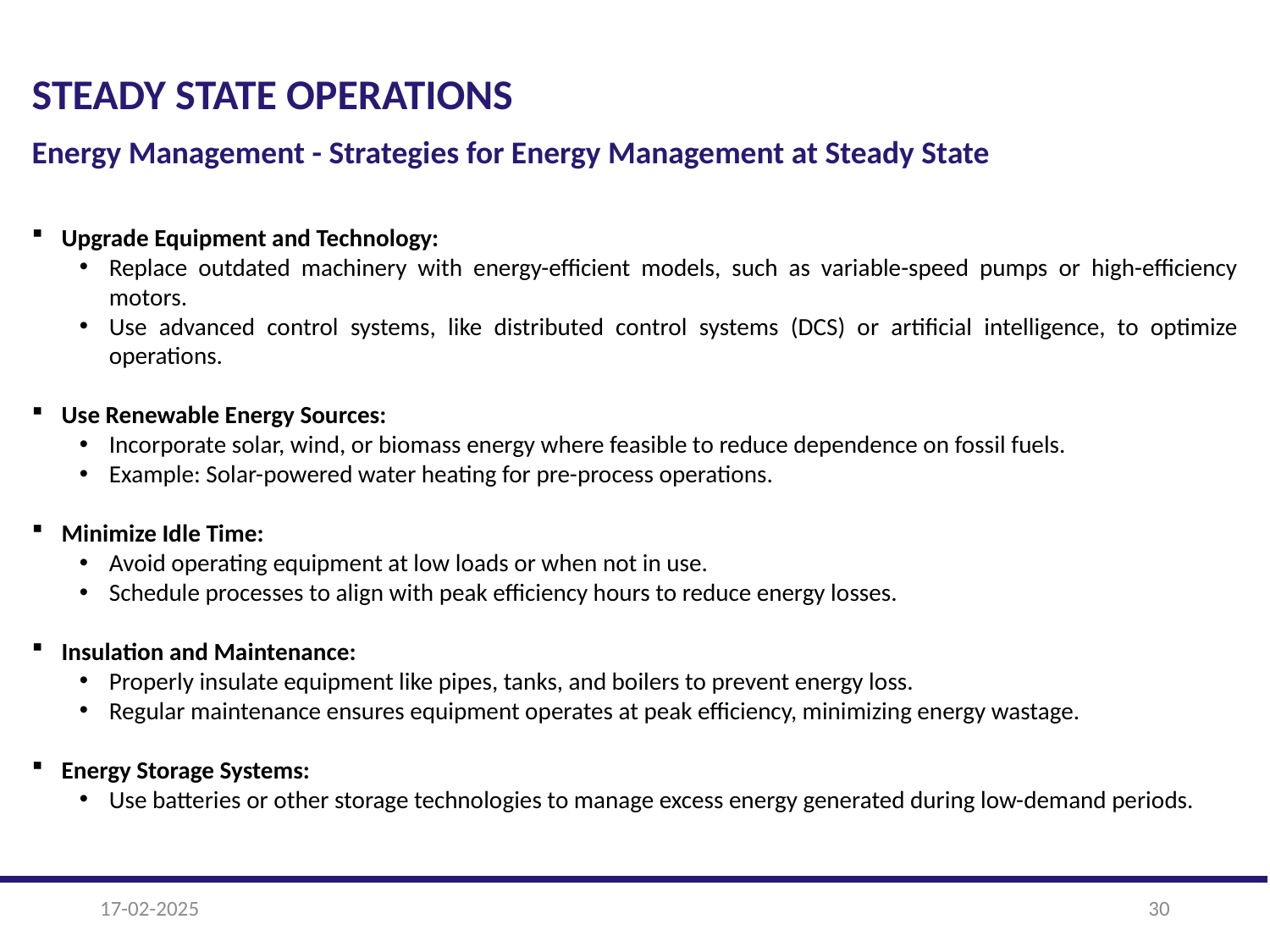

STEADY STATE OPERATIONS
Energy Management - Strategies for Energy Management at Steady State
Upgrade Equipment and Technology:
Replace outdated machinery with energy-efficient models, such as variable-speed pumps or high-efficiency motors.
Use advanced control systems, like distributed control systems (DCS) or artificial intelligence, to optimize operations.

Use Renewable Energy Sources:
Incorporate solar, wind, or biomass energy where feasible to reduce dependence on fossil fuels.
Example: Solar-powered water heating for pre-process operations.

Minimize Idle Time:
Avoid operating equipment at low loads or when not in use.
Schedule processes to align with peak efficiency hours to reduce energy losses.

Insulation and Maintenance:
Properly insulate equipment like pipes, tanks, and boilers to prevent energy loss.
Regular maintenance ensures equipment operates at peak efficiency, minimizing energy wastage.

Energy Storage Systems:
Use batteries or other storage technologies to manage excess energy generated during low-demand periods.
17-02-2025
30